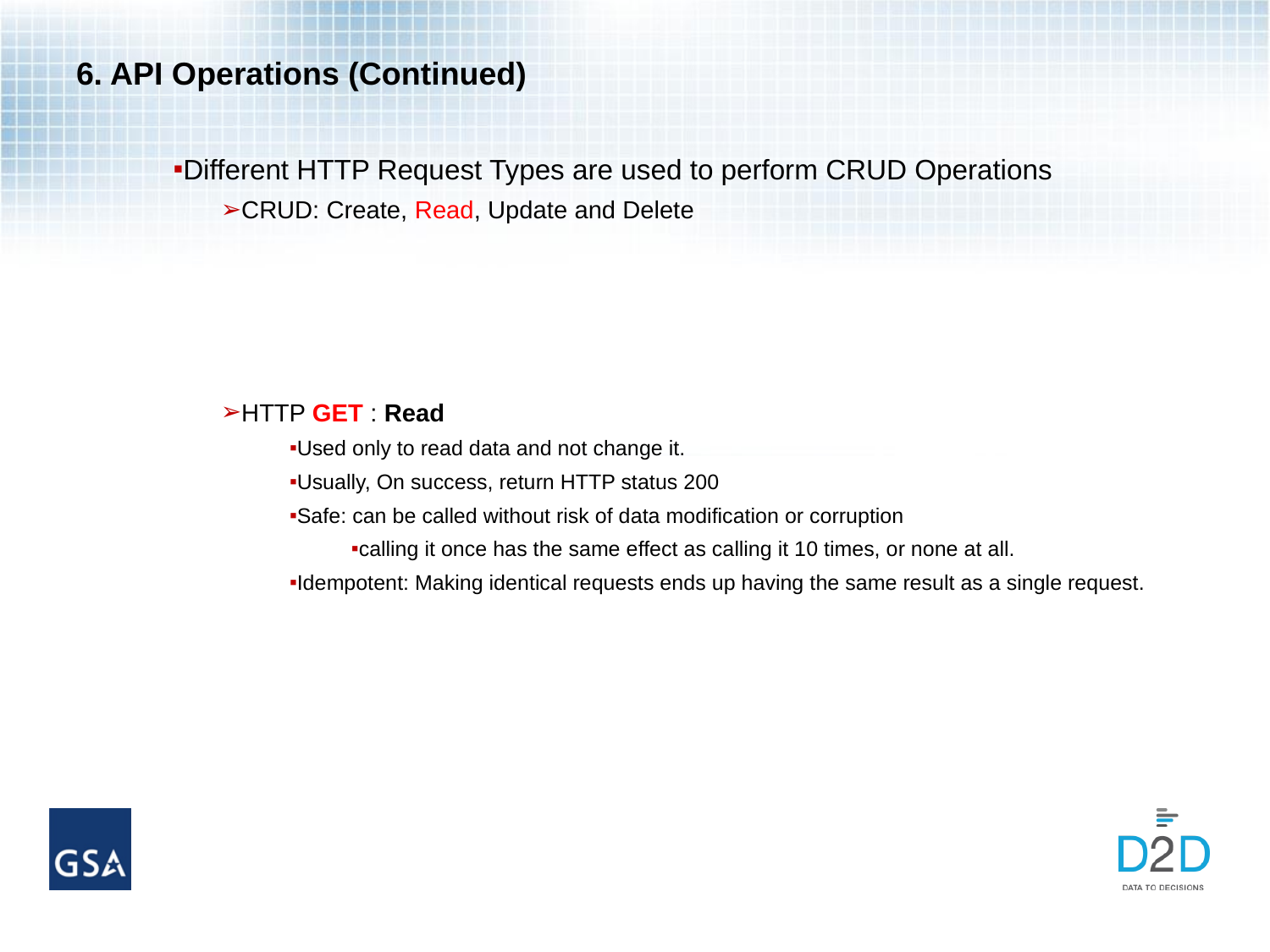

# 6. API Operations (Continued)
Different HTTP Request Types are used to perform CRUD Operations
CRUD: Create, Read, Update and Delete

HTTP GET : Read
Used only to read data and not change it.
Usually, On success, return HTTP status 200
Safe: can be called without risk of data modification or corruption
calling it once has the same effect as calling it 10 times, or none at all.
Idempotent: Making identical requests ends up having the same result as a single request.